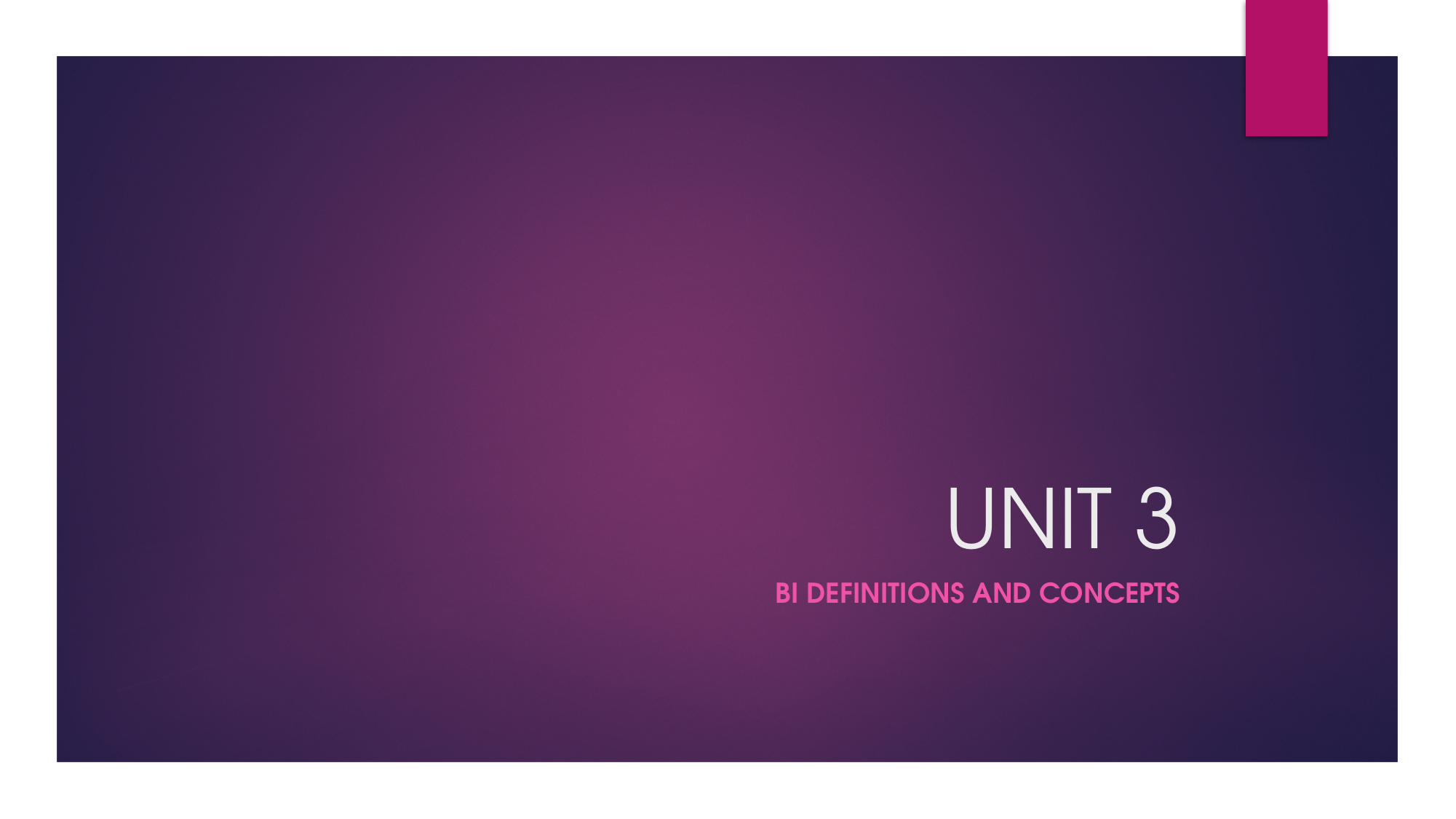

# UNIT 3
BI definitions and concepts